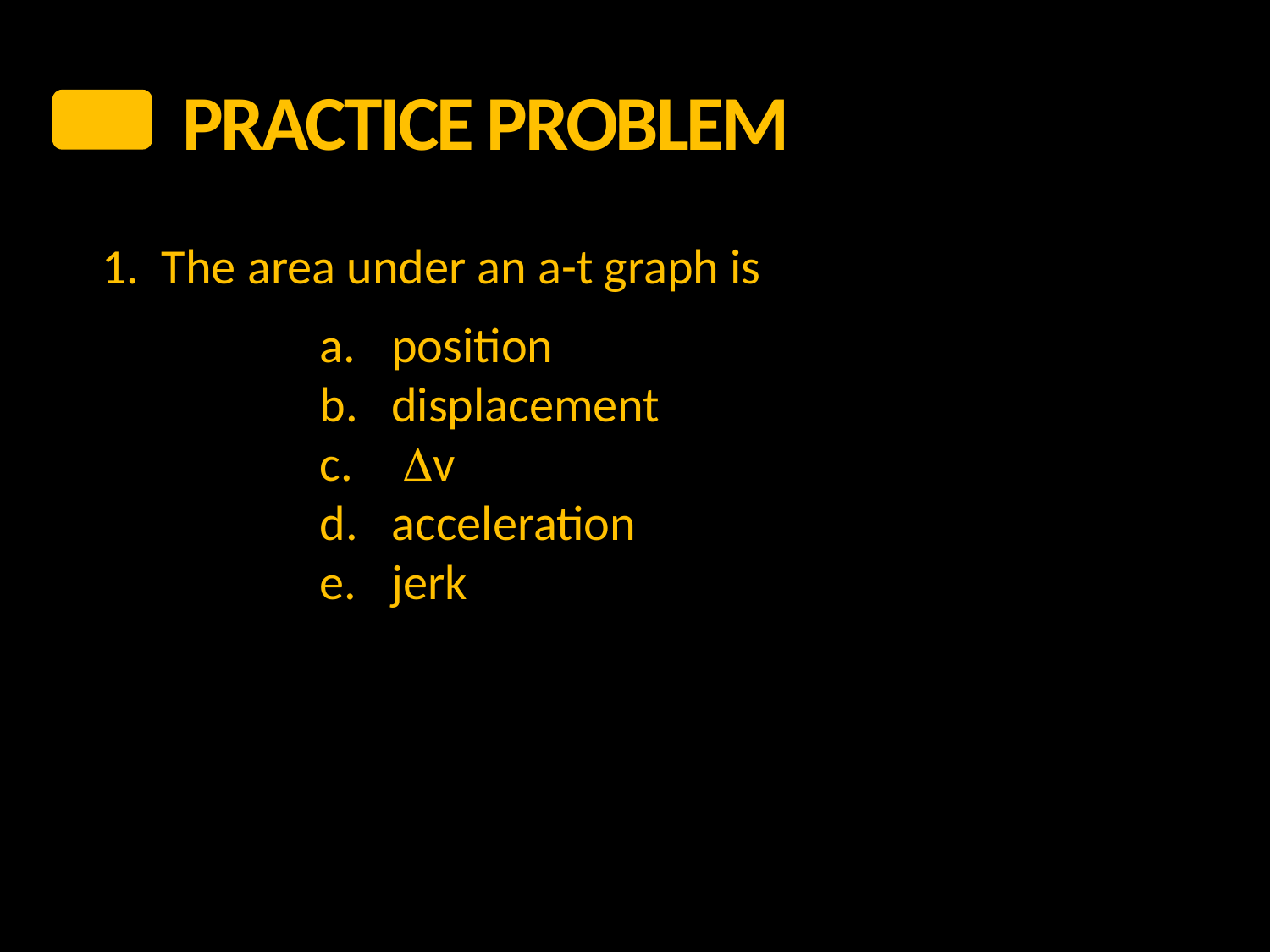

PRACTICE Problem

1.  The area under an a-t graph is
position
displacement
 Δv
acceleration
jerk